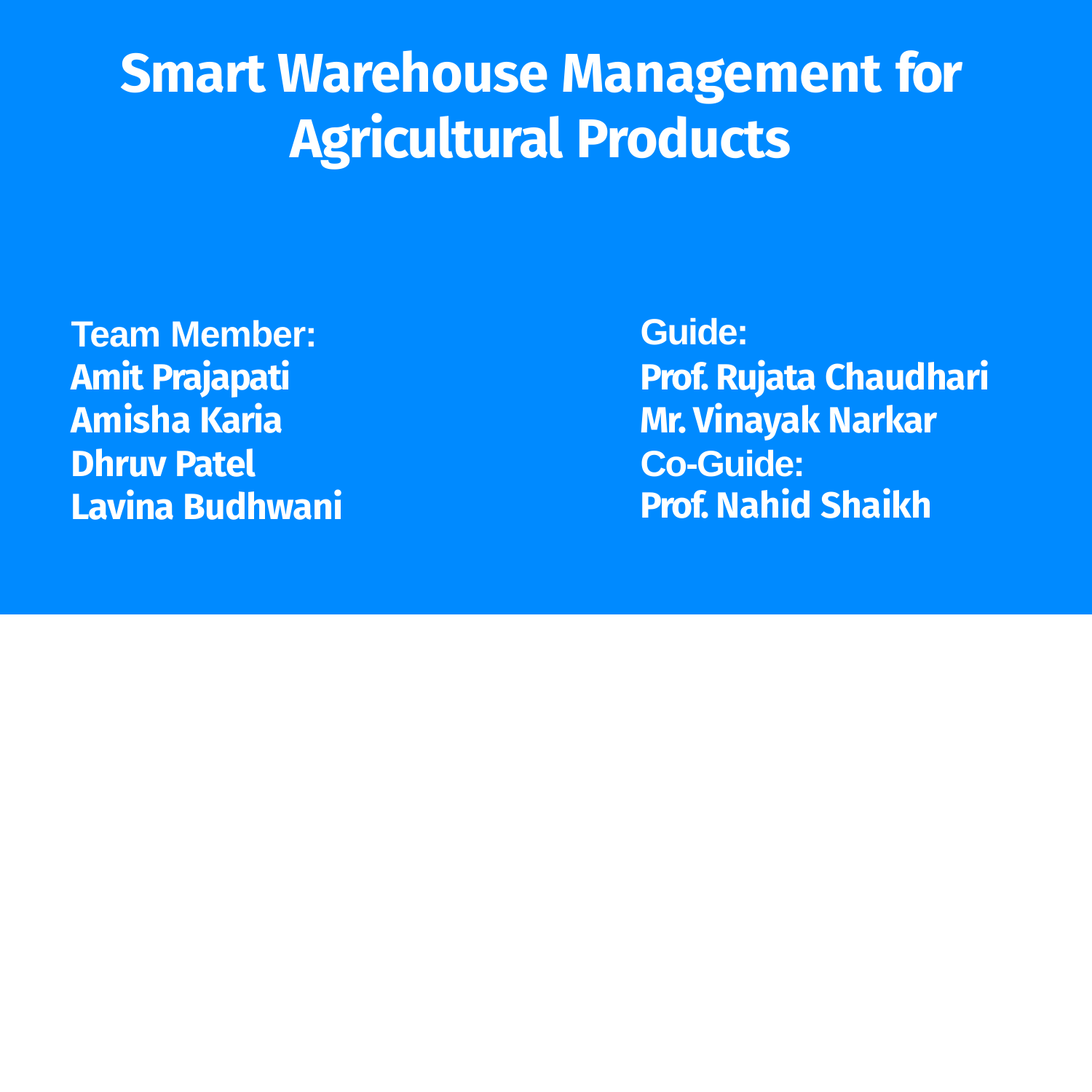

# Smart Warehouse Management for  Agricultural Products
Team Member:  Amit Prajapati  Amisha Karia  Dhruv Patel  Lavina Budhwani
Guide:
Prof. Rujata Chaudhari  Mr. Vinayak Narkar  Co-Guide:
Prof. Nahid Shaikh